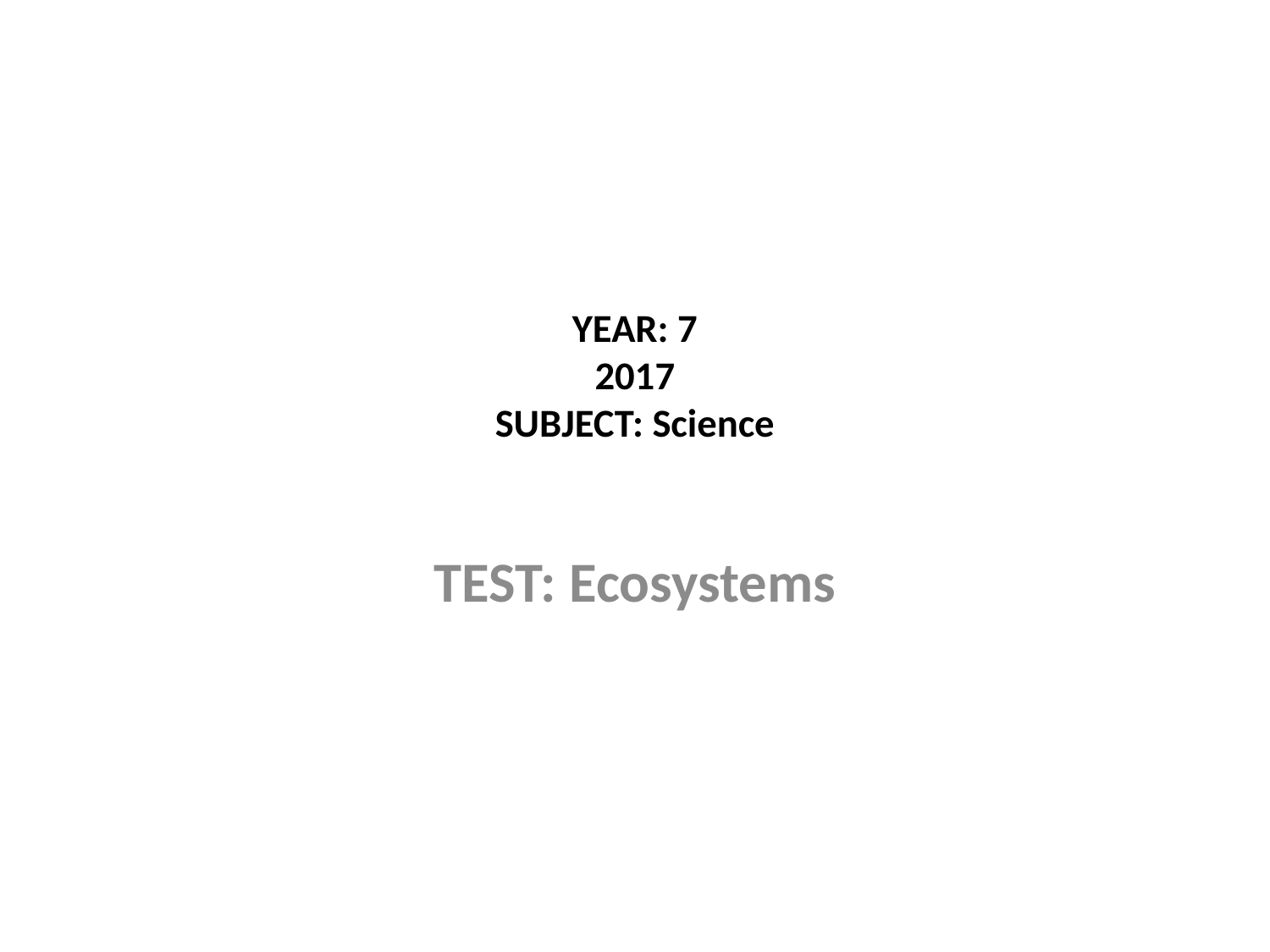

# YEAR: 7 2017 SUBJECT: Science
TEST: Ecosystems